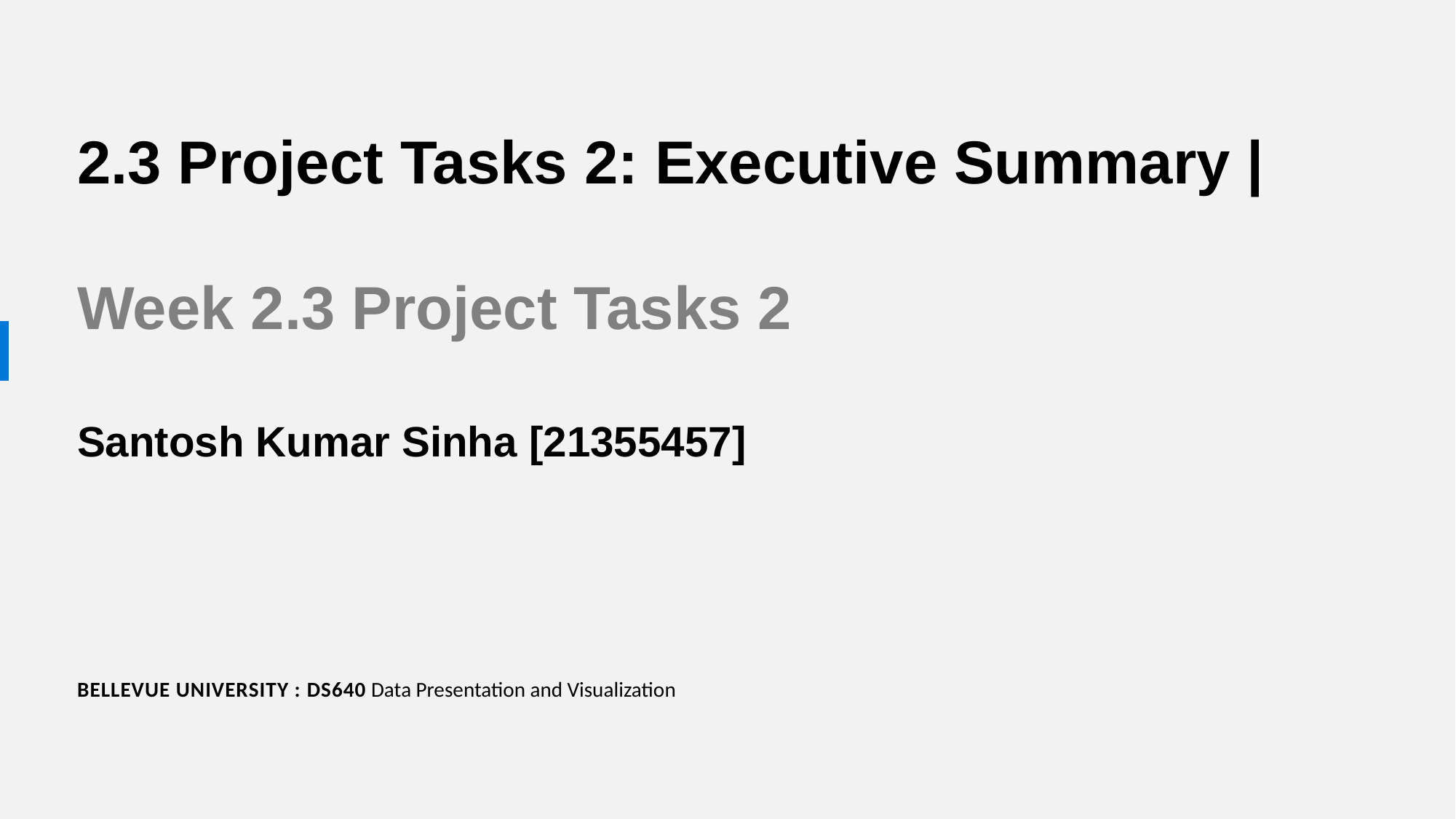

2.3 Project Tasks 2: Executive Summary |

Week 2.3 Project Tasks 2

Santosh Kumar Sinha [21355457]

BELLEVUE UNIVERSITY : DS640 Data Presentation and Visualization